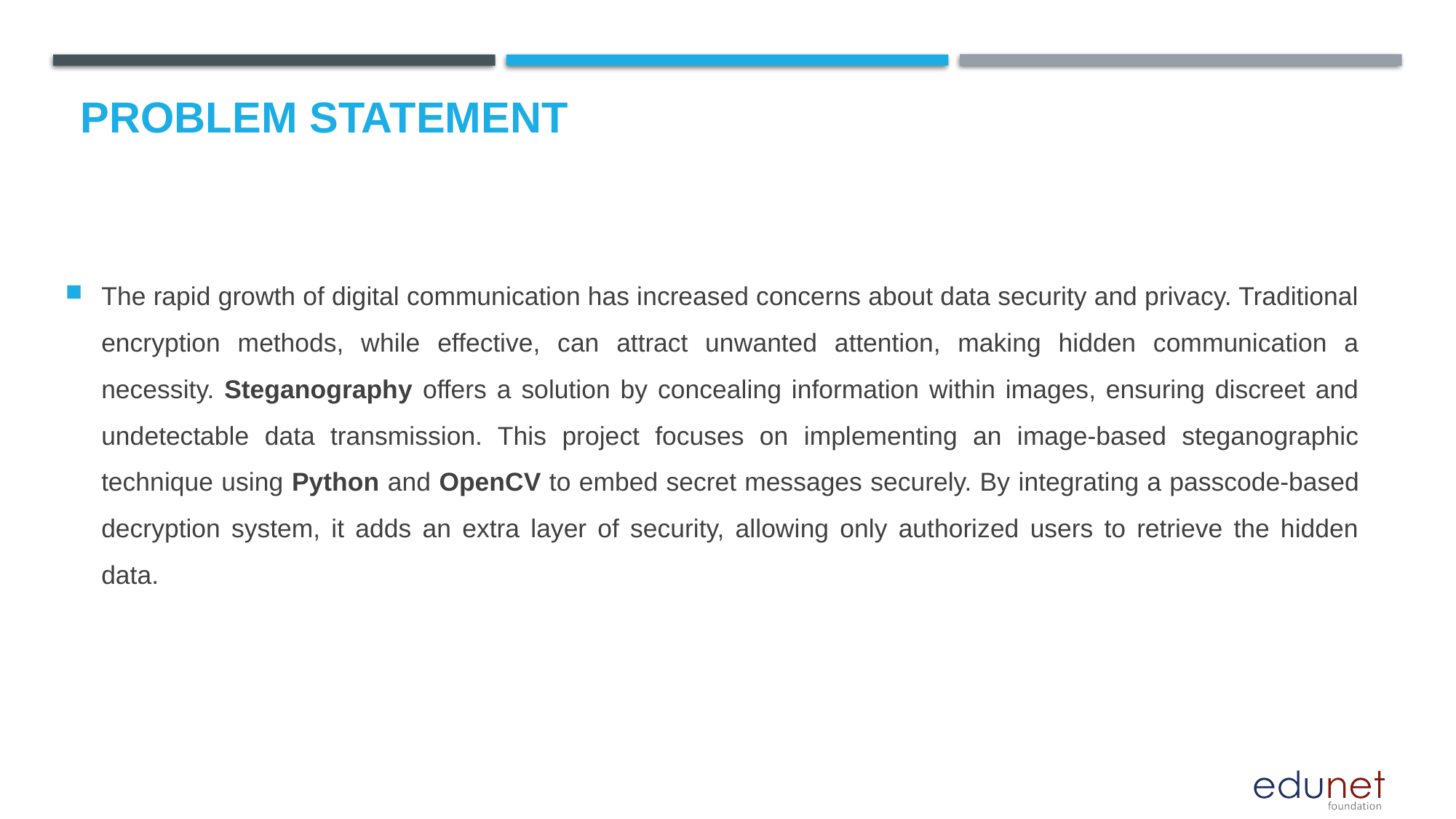

# Problem Statement
The rapid growth of digital communication has increased concerns about data security and privacy. Traditional encryption methods, while effective, can attract unwanted attention, making hidden communication a necessity. Steganography offers a solution by concealing information within images, ensuring discreet and undetectable data transmission. This project focuses on implementing an image-based steganographic technique using Python and OpenCV to embed secret messages securely. By integrating a passcode-based decryption system, it adds an extra layer of security, allowing only authorized users to retrieve the hidden data.